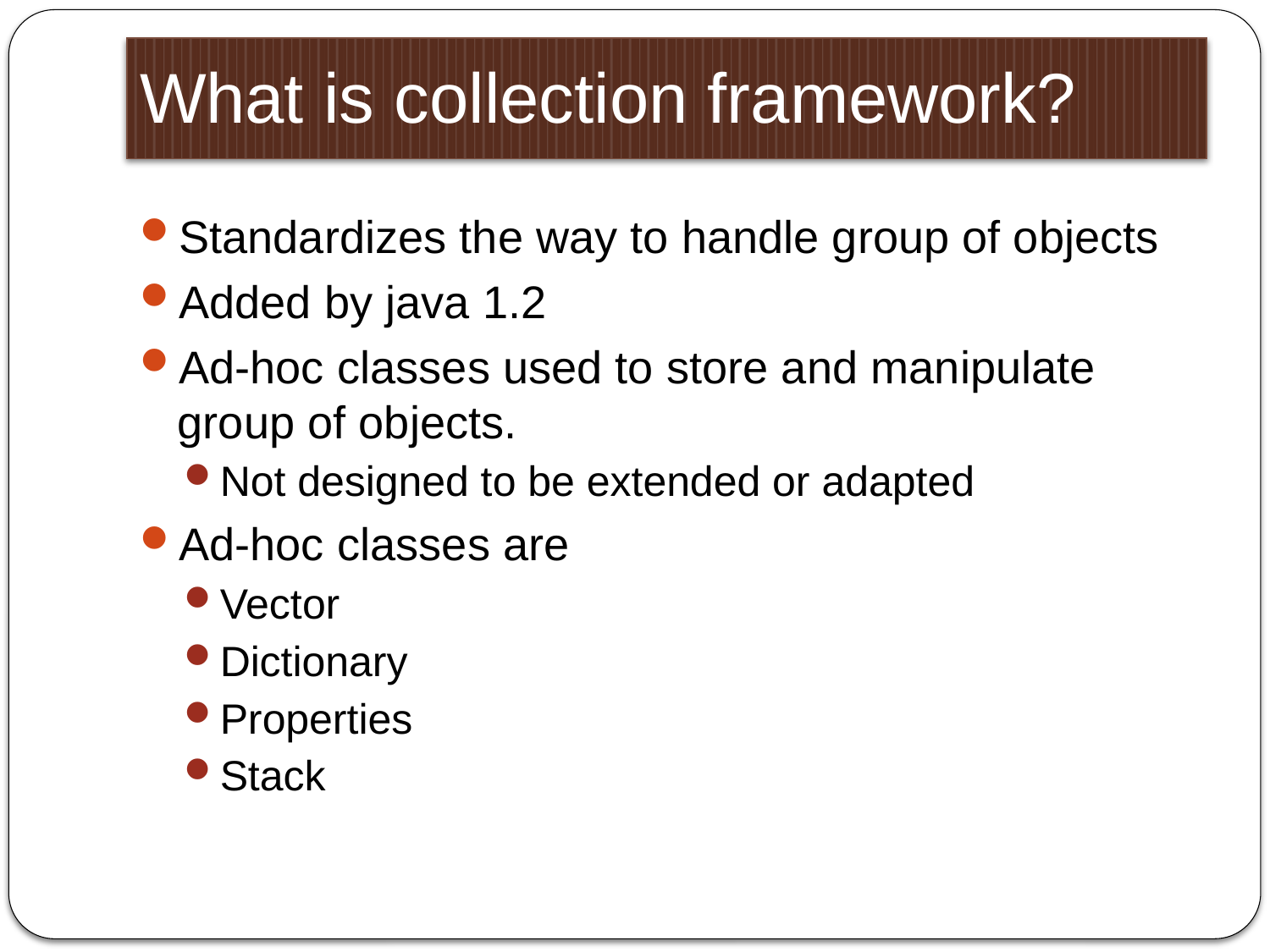

# What is collection framework?
Standardizes the way to handle group of objects
Added by java 1.2
Ad-hoc classes used to store and manipulate group of objects.
Not designed to be extended or adapted
Ad-hoc classes are
Vector
Dictionary
Properties
Stack